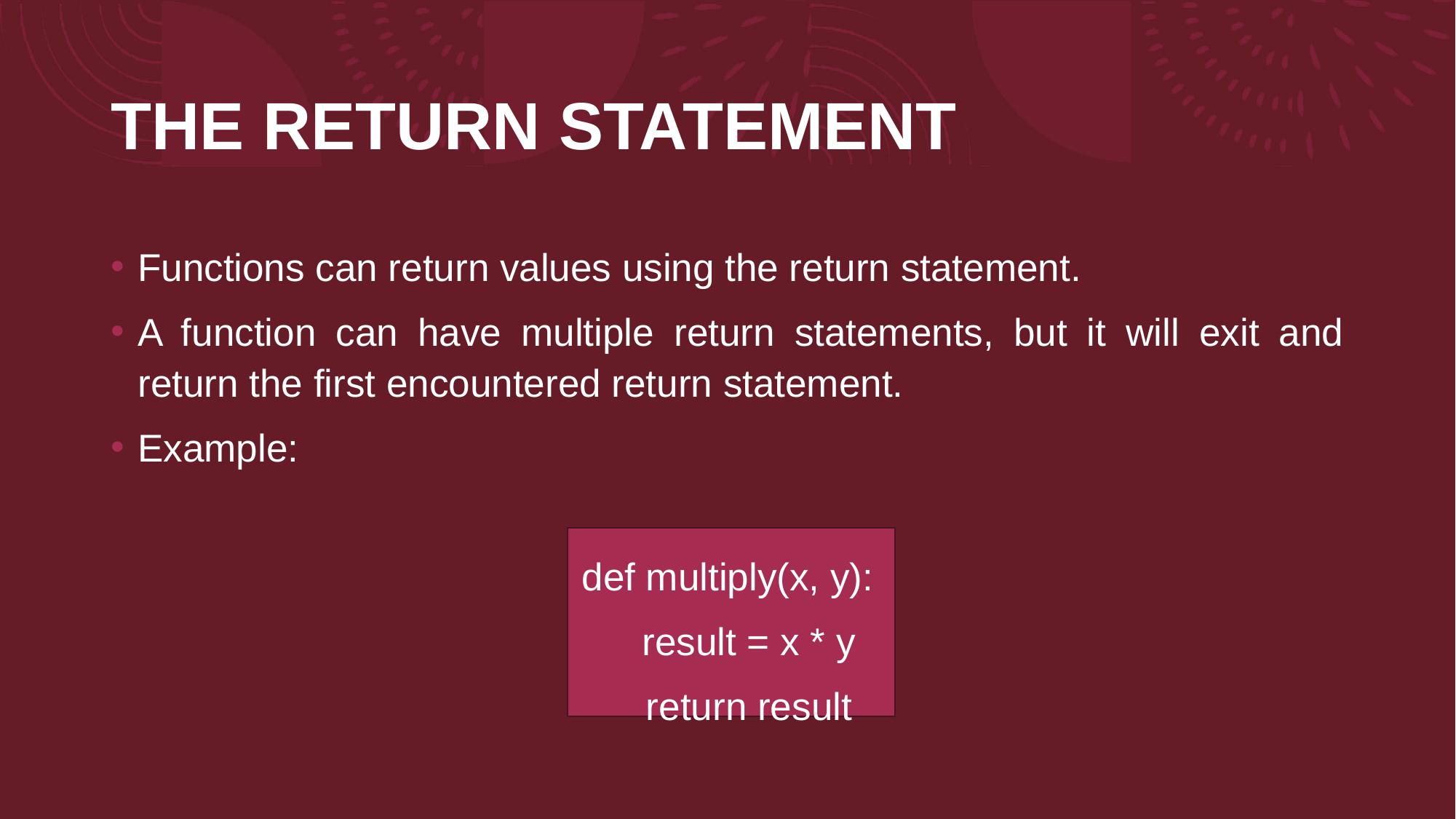

# THE RETURN STATEMENT
Functions can return values using the return statement.
A function can have multiple return statements, but it will exit and return the first encountered return statement.
Example:

def multiply(x, y):
    result = x * y
    return result